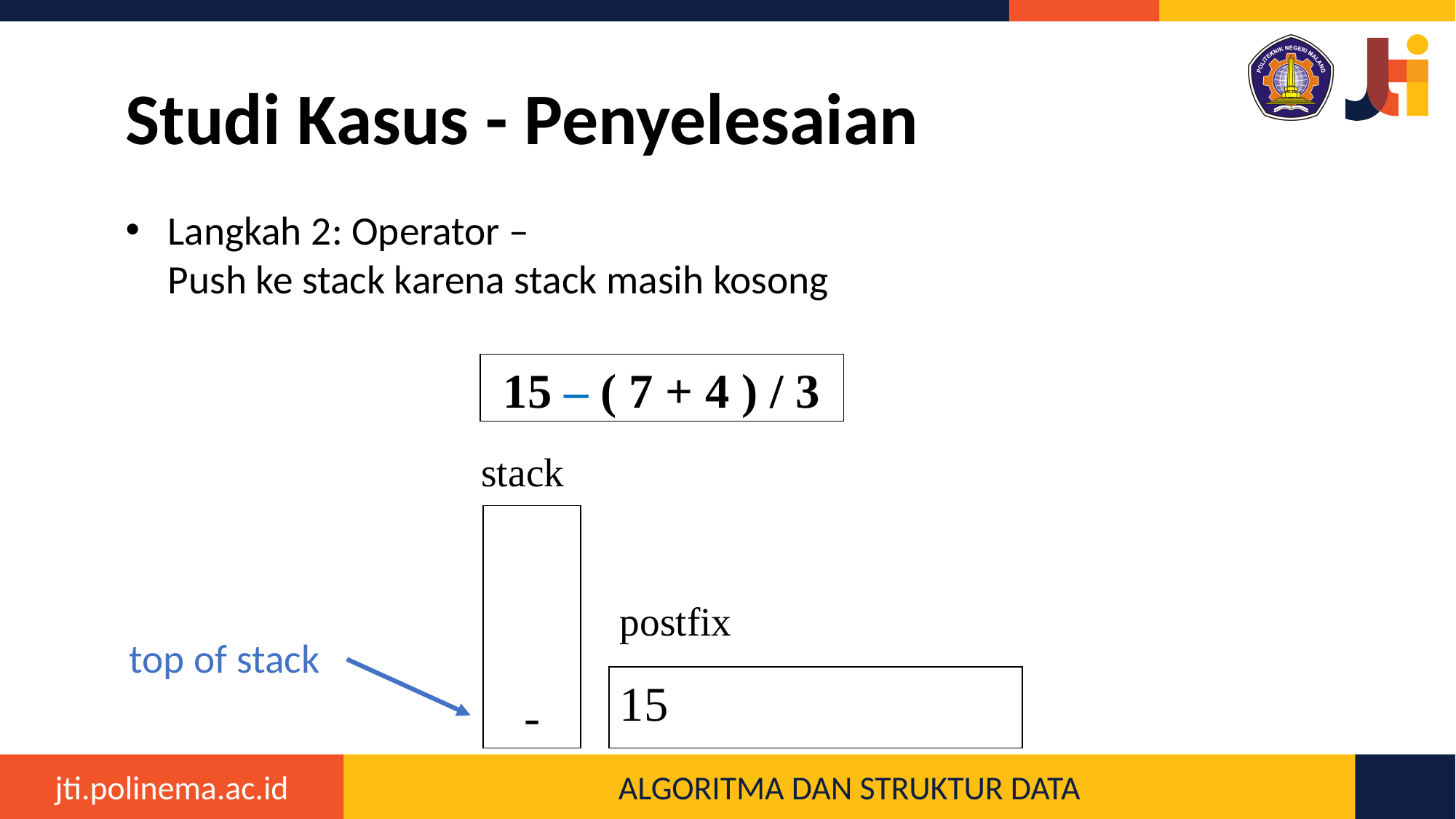

# Studi Kasus - Penyelesaian
Langkah 2: Operator –
Push ke stack karena stack masih kosong
15 – ( 7 + 4 ) / 3

stack

-
postfix
15
top of stack